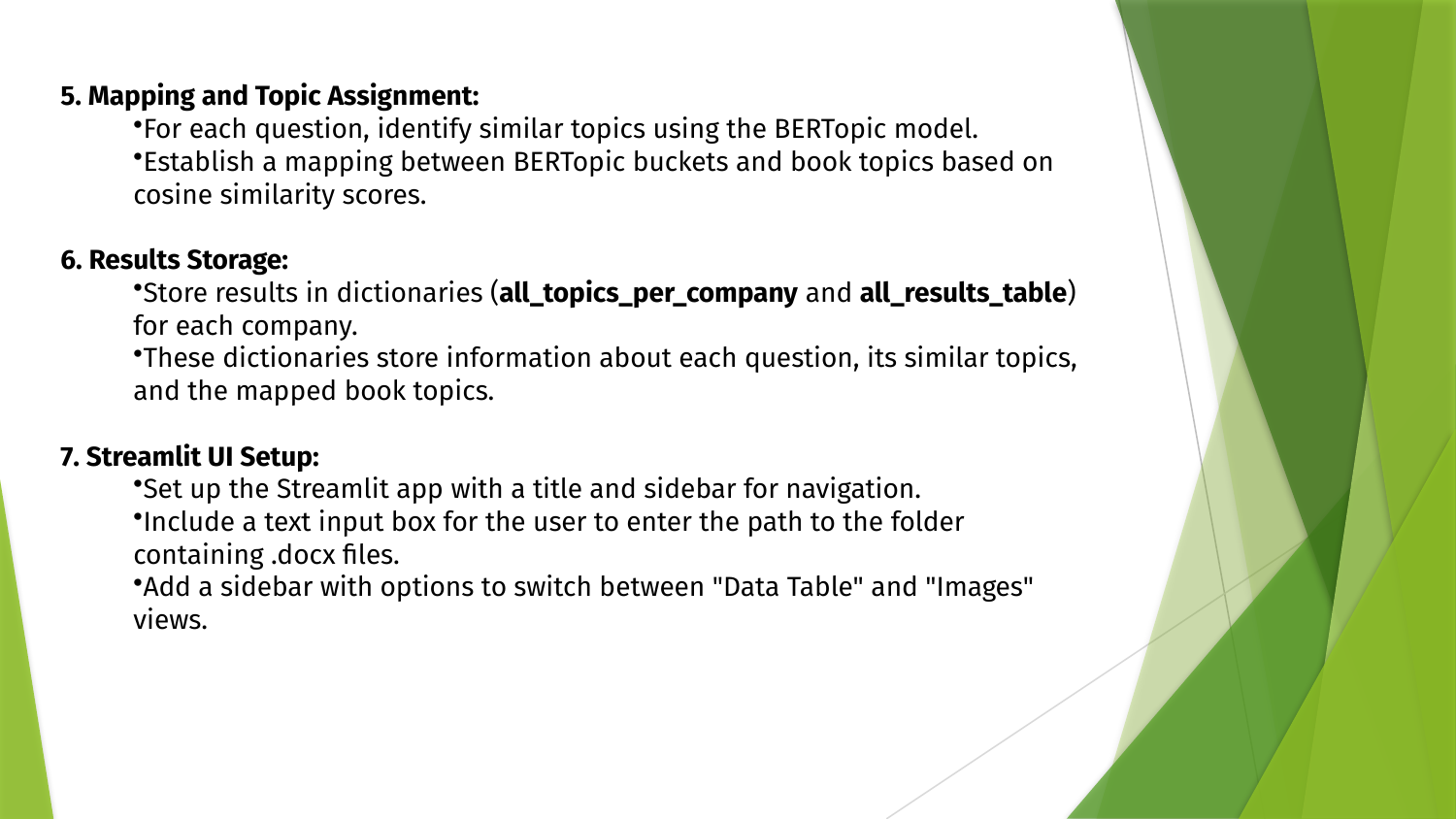

5. Mapping and Topic Assignment:
For each question, identify similar topics using the BERTopic model.
Establish a mapping between BERTopic buckets and book topics based on cosine similarity scores.

6. Results Storage:
Store results in dictionaries (all_topics_per_company and all_results_table) for each company.
These dictionaries store information about each question, its similar topics, and the mapped book topics.

7. Streamlit UI Setup:
Set up the Streamlit app with a title and sidebar for navigation.
Include a text input box for the user to enter the path to the folder containing .docx files.
Add a sidebar with options to switch between "Data Table" and "Images" views.